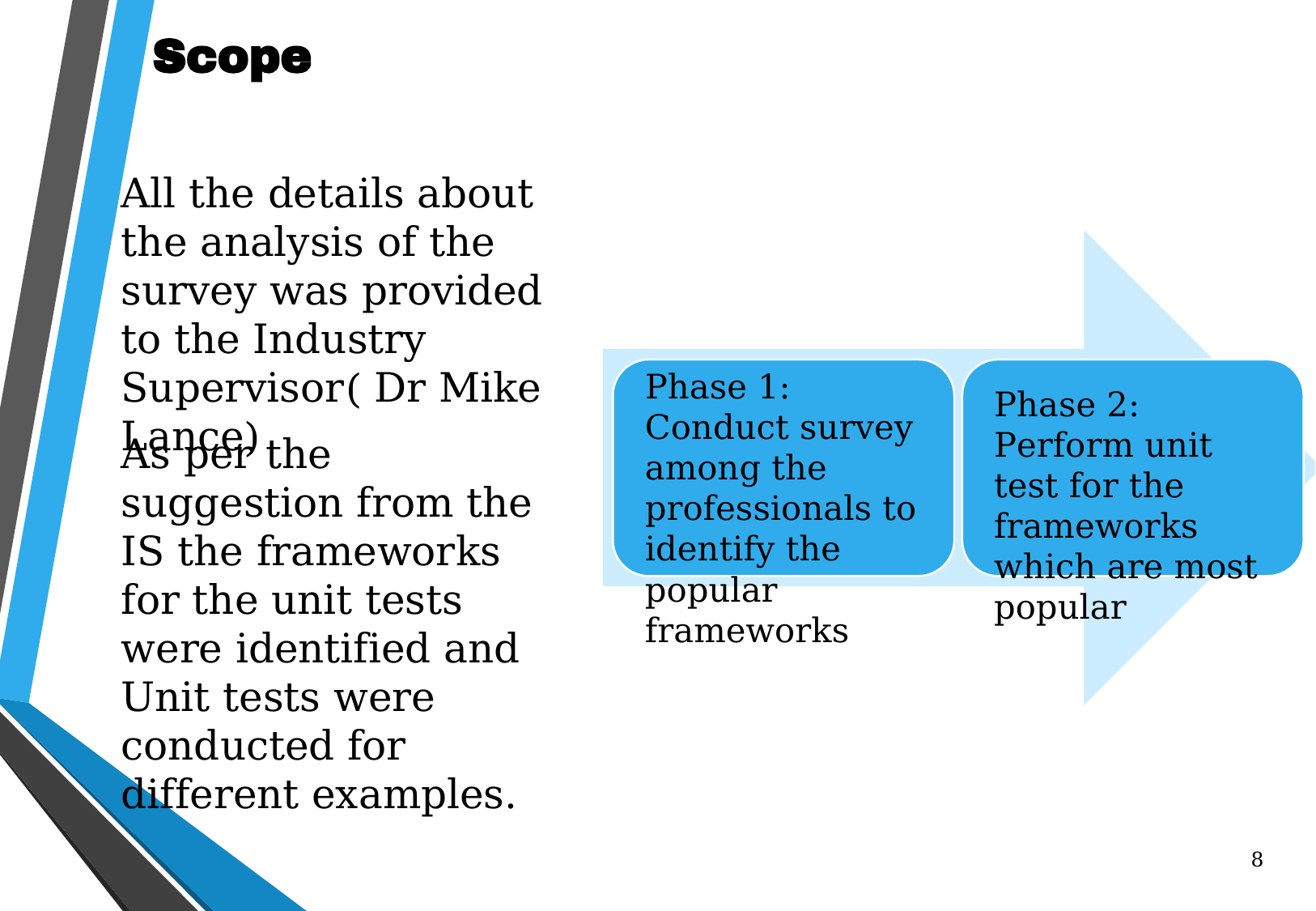

Scope
All the details about the analysis of the survey was provided to the Industry Supervisor( Dr Mike Lance)

Phase 1: Conduct survey among the professionals to identify the popular frameworks

Phase 2: Perform unit test for the frameworks which are most popular
As per the suggestion from the IS the frameworks for the unit tests were identified and Unit tests were conducted for different examples.
8